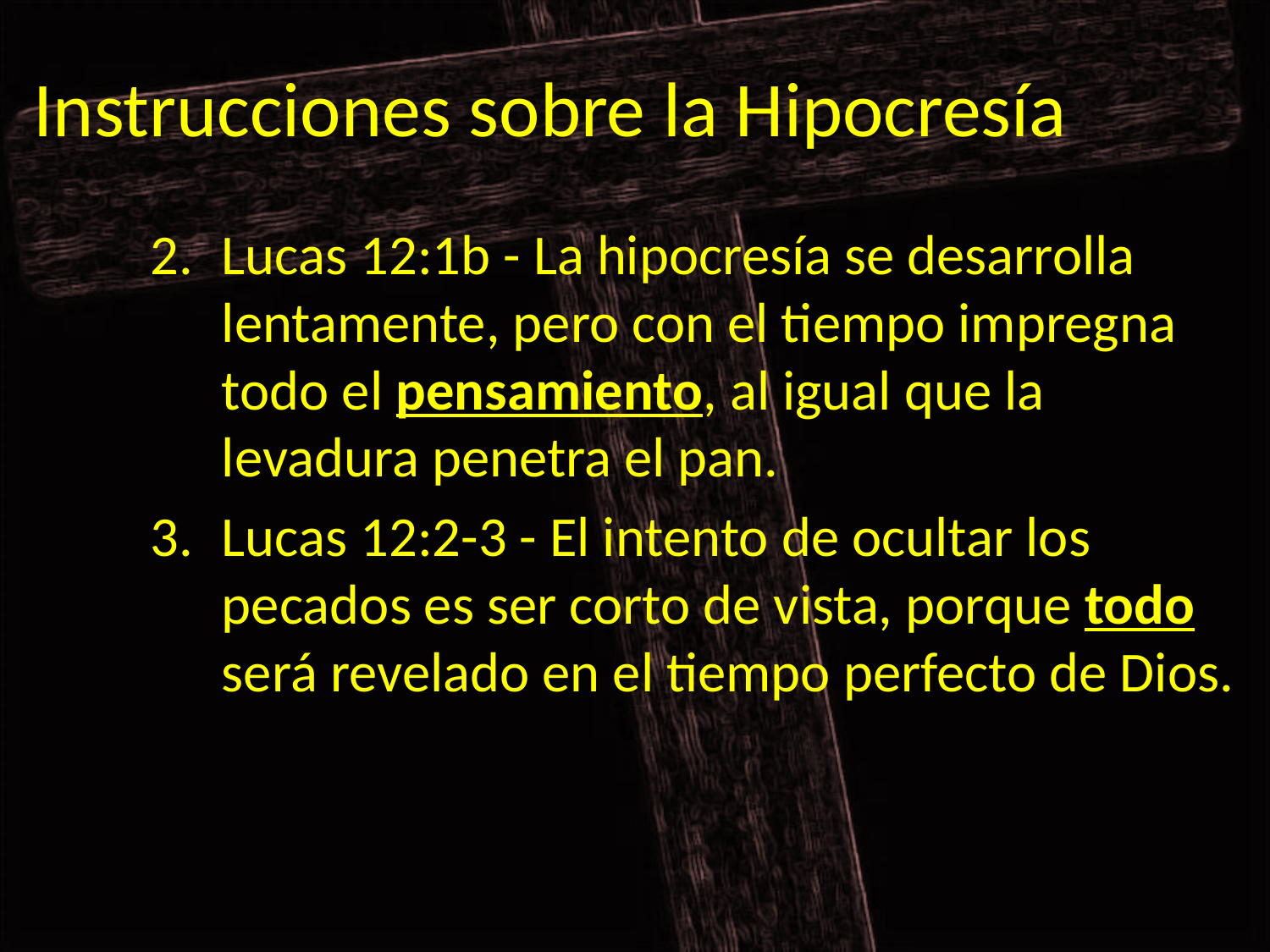

# Instrucciones sobre la Hipocresía
Lucas 12:1b - La hipocresía se desarrolla lentamente, pero con el tiempo impregna todo el pensamiento, al igual que la levadura penetra el pan.
Lucas 12:2-3 - El intento de ocultar los pecados es ser corto de vista, porque todo será revelado en el tiempo perfecto de Dios.